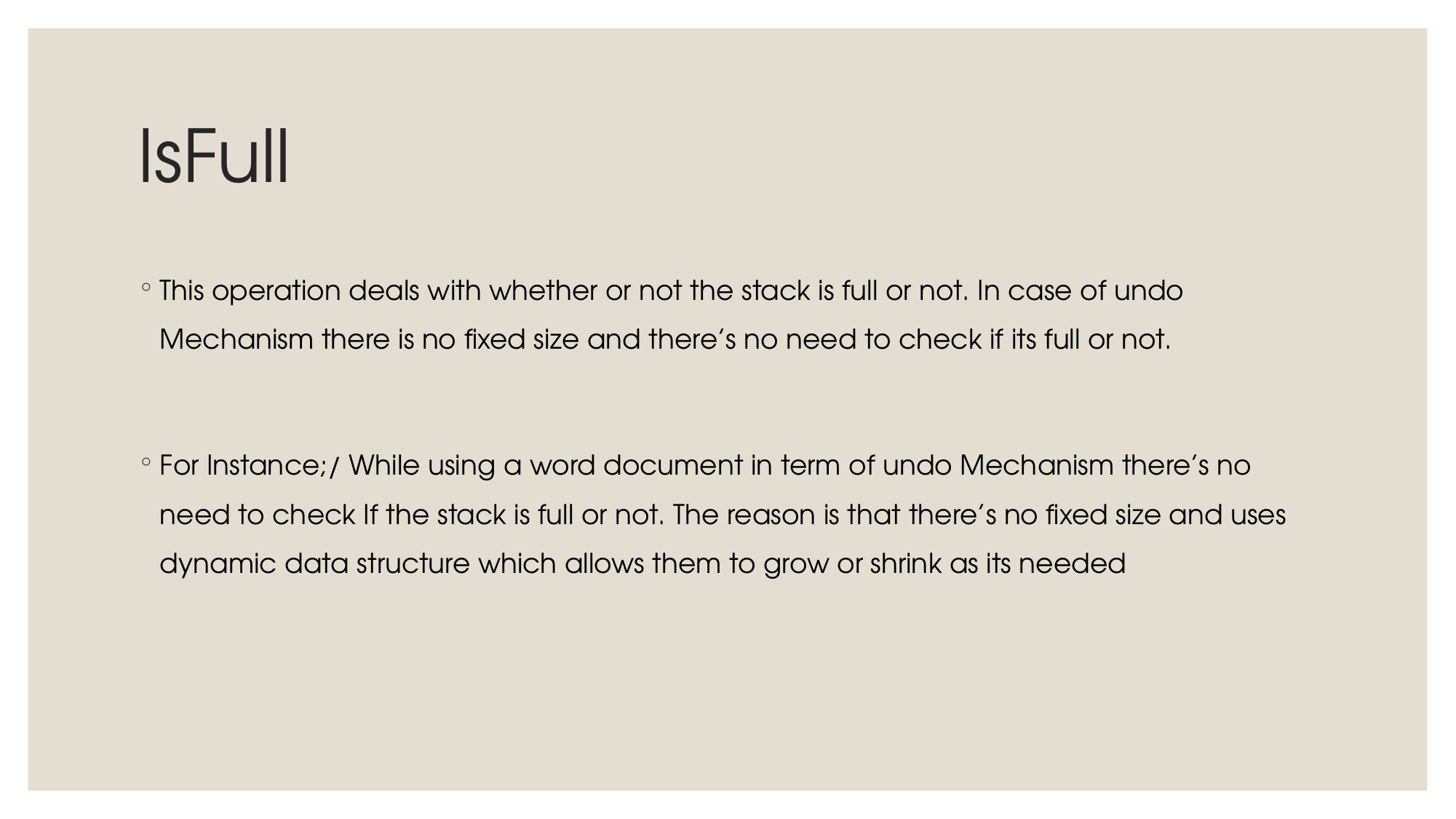

# IsFull
This operation deals with whether or not the stack is full or not. In case of undo Mechanism there is no fixed size and there’s no need to check if its full or not.

For Instance;/ While using a word document in term of undo Mechanism there’s no need to check If the stack is full or not. The reason is that there’s no fixed size and uses dynamic data structure which allows them to grow or shrink as its needed